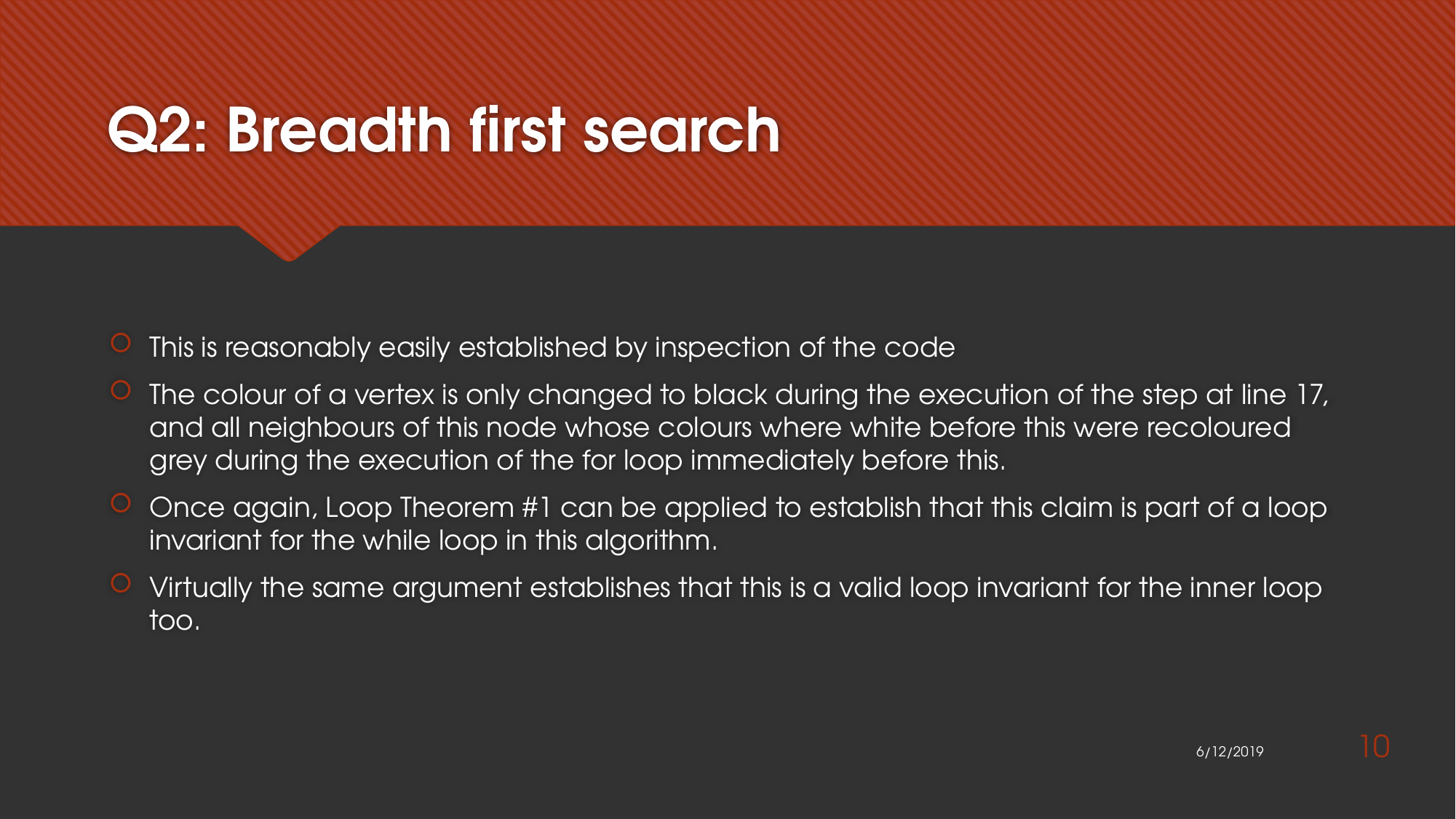

# Q2: Breadth first search
This is reasonably easily established by inspection of the code
The colour of a vertex is only changed to black during the execution of the step at line 17, and all neighbours of this node whose colours where white before this were recoloured grey during the execution of the for loop immediately before this.
Once again, Loop Theorem #1 can be applied to establish that this claim is part of a loop invariant for the while loop in this algorithm.
Virtually the same argument establishes that this is a valid loop invariant for the inner loop too.
10
6/12/2019